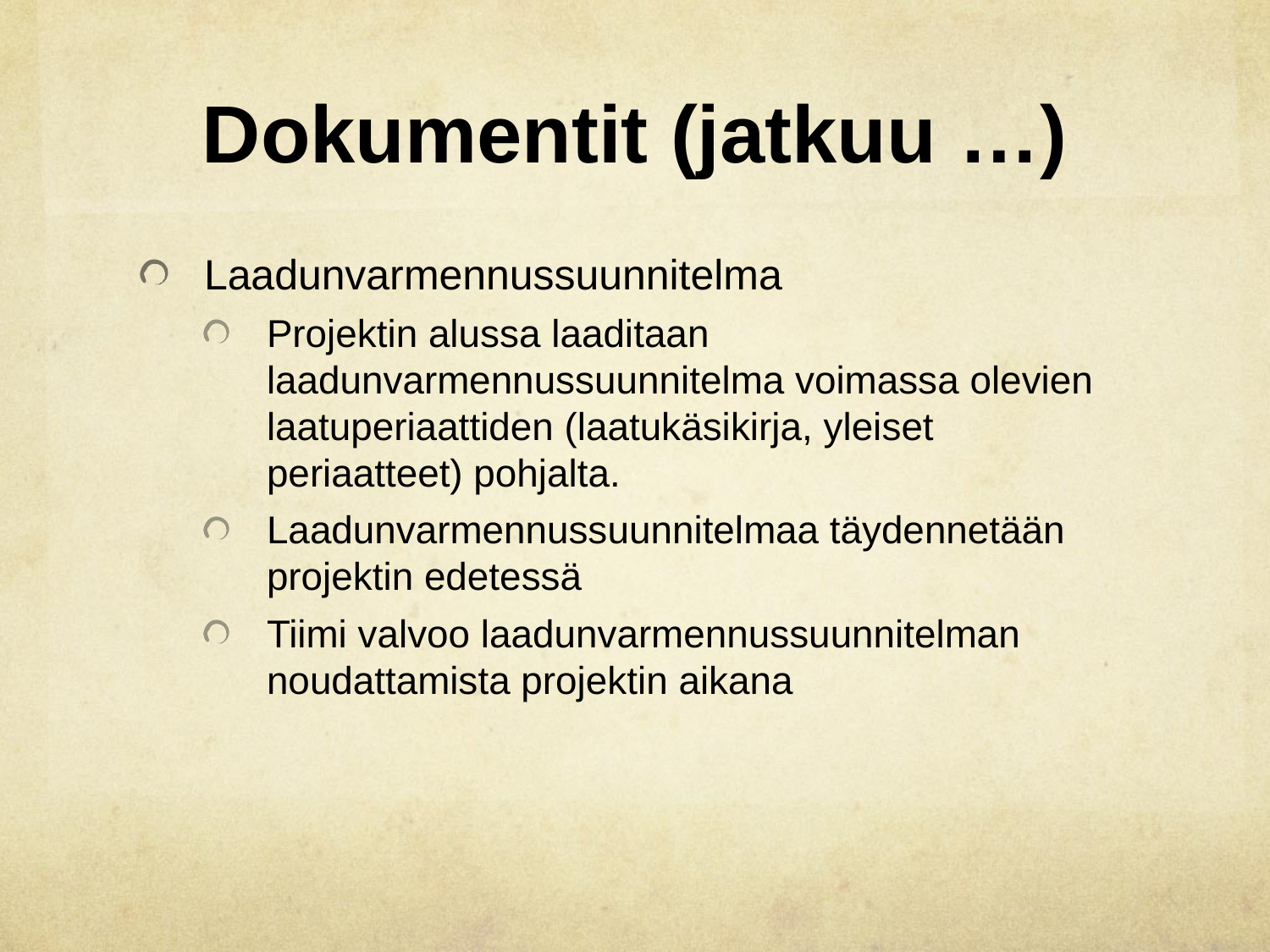

# Dokumentit (jatkuu …)
Laadunvarmennussuunnitelma
Projektin alussa laaditaan laadunvarmennussuunnitelma voimassa olevien laatuperiaattiden (laatukäsikirja, yleiset periaatteet) pohjalta.
Laadunvarmennussuunnitelmaa täydennetään projektin edetessä
Tiimi valvoo laadunvarmennussuunnitelman noudattamista projektin aikana